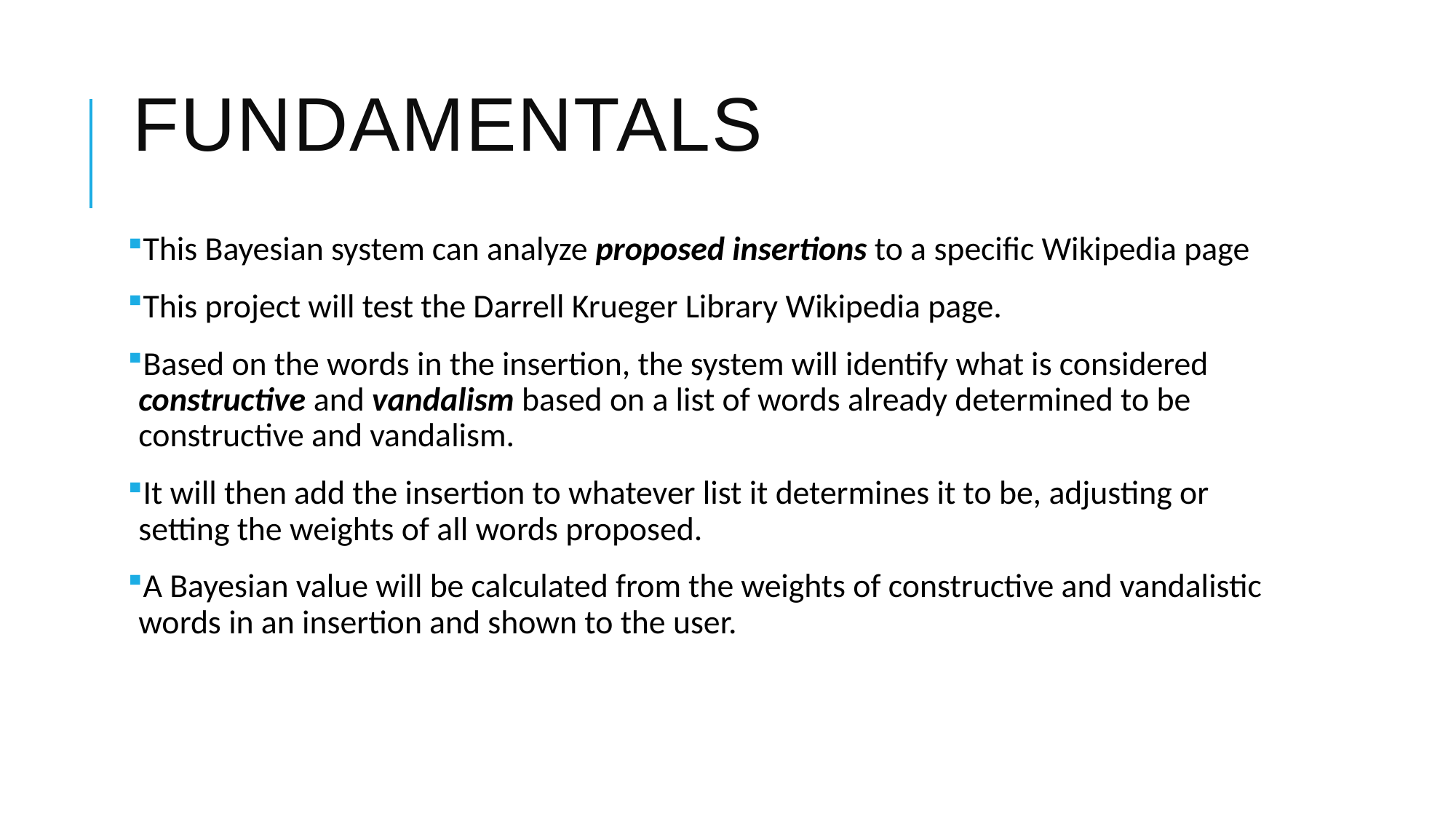

# Fundamentals
This Bayesian system can analyze proposed insertions to a specific Wikipedia page
This project will test the Darrell Krueger Library Wikipedia page.
Based on the words in the insertion, the system will identify what is considered constructive and vandalism based on a list of words already determined to be constructive and vandalism.
It will then add the insertion to whatever list it determines it to be, adjusting or setting the weights of all words proposed.
A Bayesian value will be calculated from the weights of constructive and vandalistic words in an insertion and shown to the user.